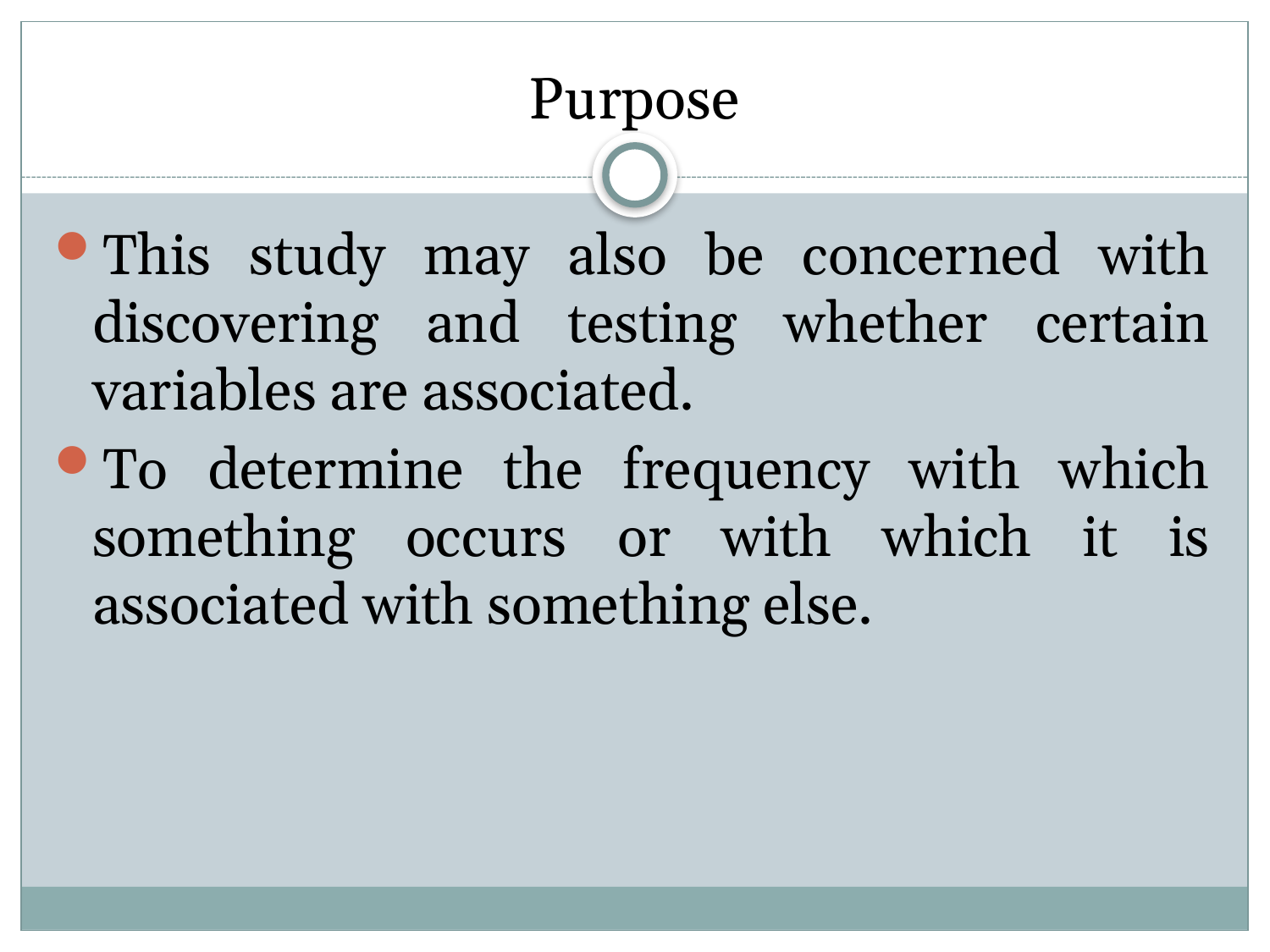

# Purpose
This study may also be concerned with discovering and testing whether certain variables are associated.
To determine the frequency with which something occurs or with which it is associated with something else.